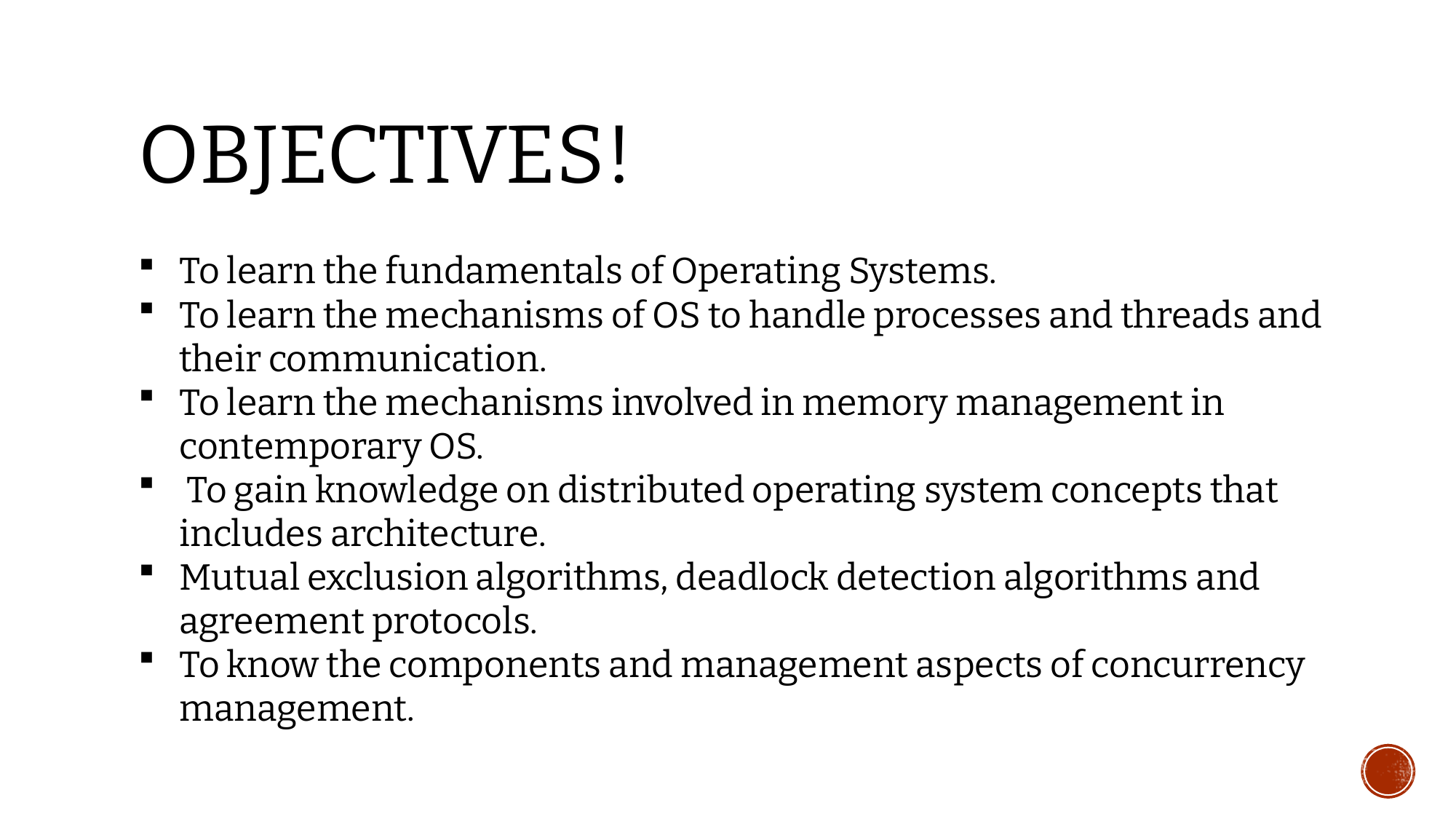

# Objectives!
To learn the fundamentals of Operating Systems.
To learn the mechanisms of OS to handle processes and threads and their communication.
To learn the mechanisms involved in memory management in contemporary OS.
 To gain knowledge on distributed operating system concepts that includes architecture.
Mutual exclusion algorithms, deadlock detection algorithms and agreement protocols.
To know the components and management aspects of concurrency management.